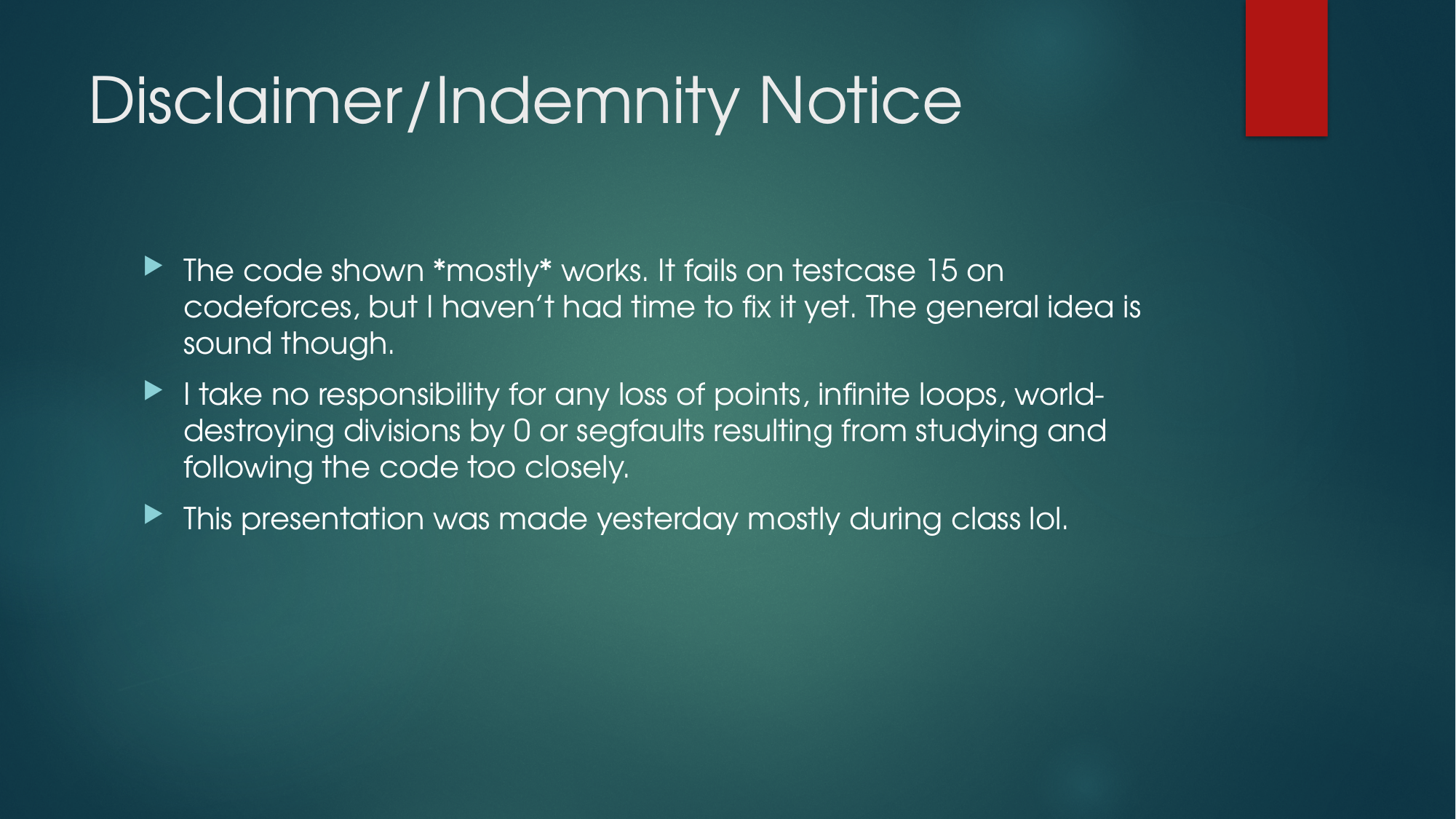

# Disclaimer/Indemnity Notice
The code shown *mostly* works. It fails on testcase 15 on codeforces, but I haven’t had time to fix it yet. The general idea is sound though.
I take no responsibility for any loss of points, infinite loops, world-destroying divisions by 0 or segfaults resulting from studying and following the code too closely.
This presentation was made yesterday mostly during class lol.